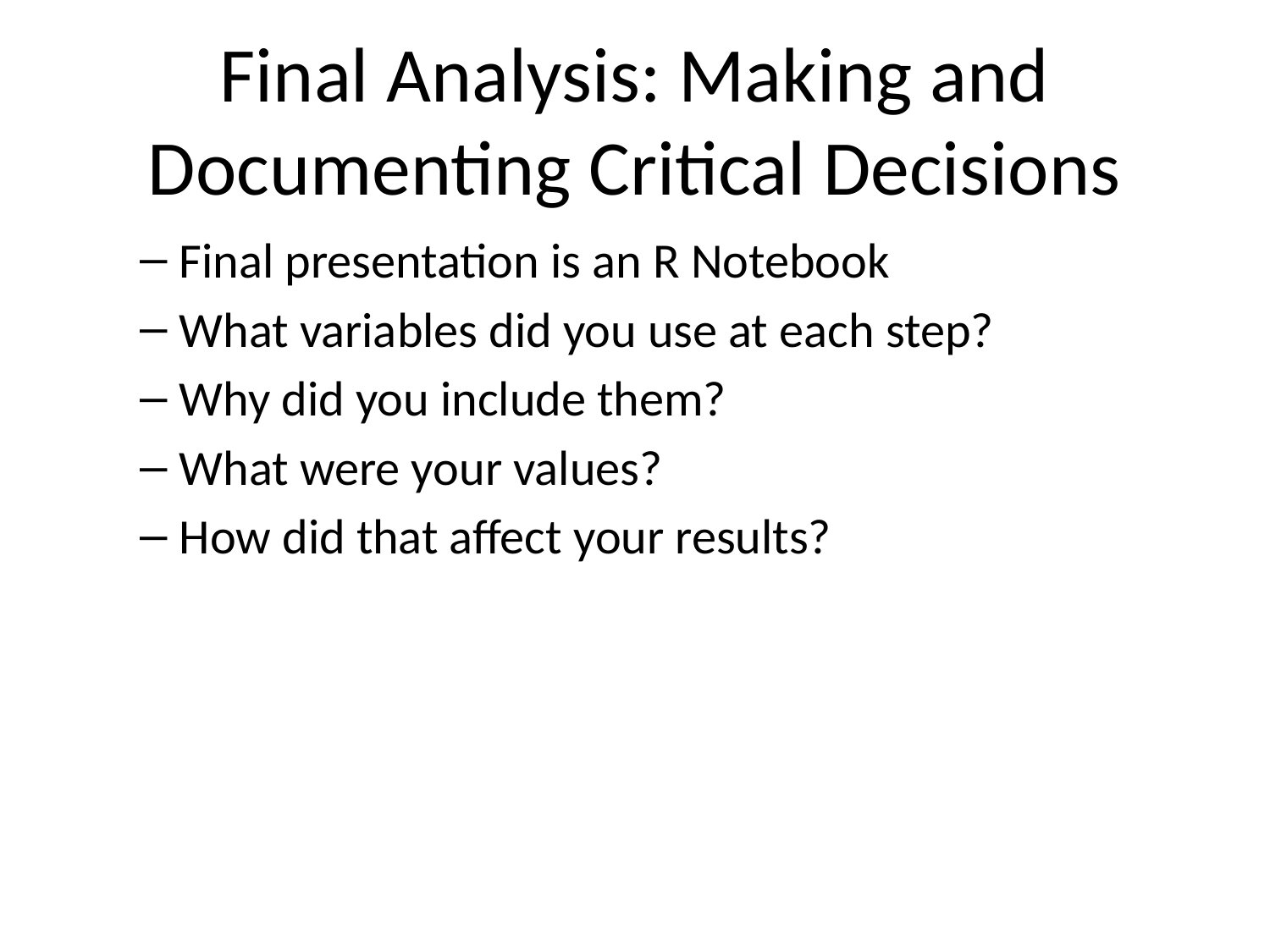

# Final Analysis: Making and Documenting Critical Decisions
Final presentation is an R Notebook
What variables did you use at each step?
Why did you include them?
What were your values?
How did that affect your results?